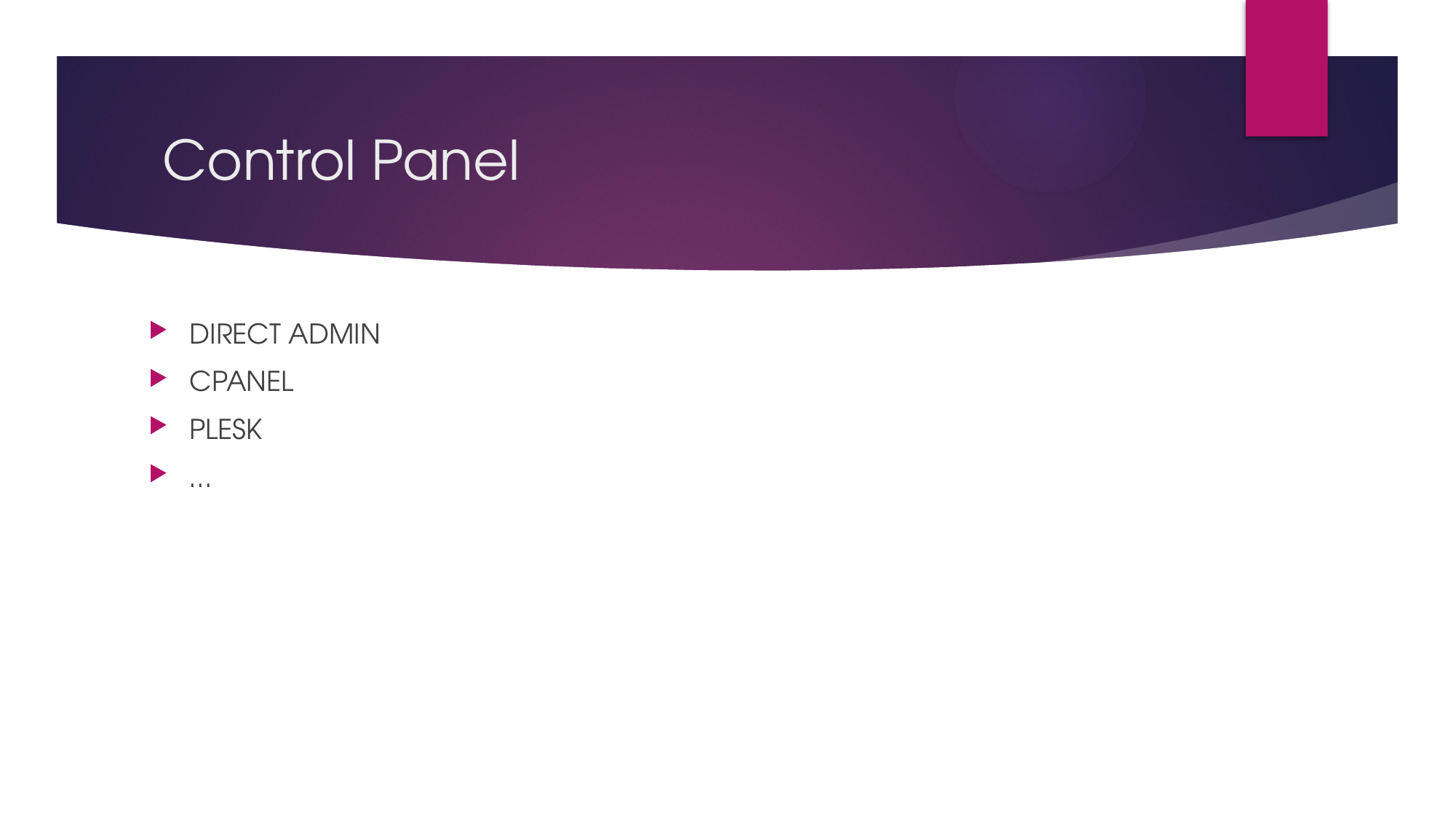

# Control Panel
DIRECT ADMIN
CPANEL
PLESK
…